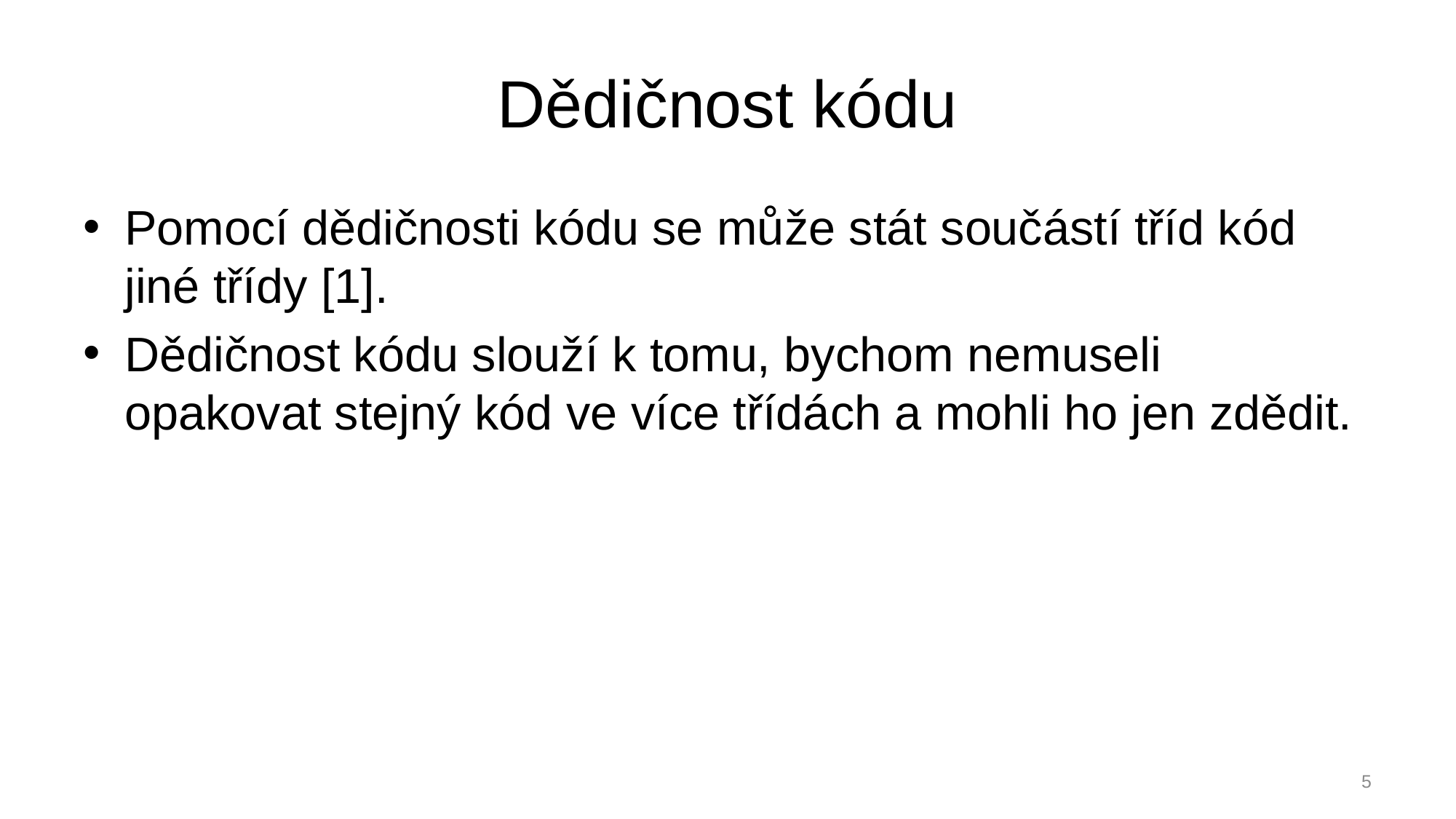

# Dědičnost kódu
Pomocí dědičnosti kódu se může stát součástí tříd kód jiné třídy [1].
Dědičnost kódu slouží k tomu, bychom nemuseli opakovat stejný kód ve více třídách a mohli ho jen zdědit.

5